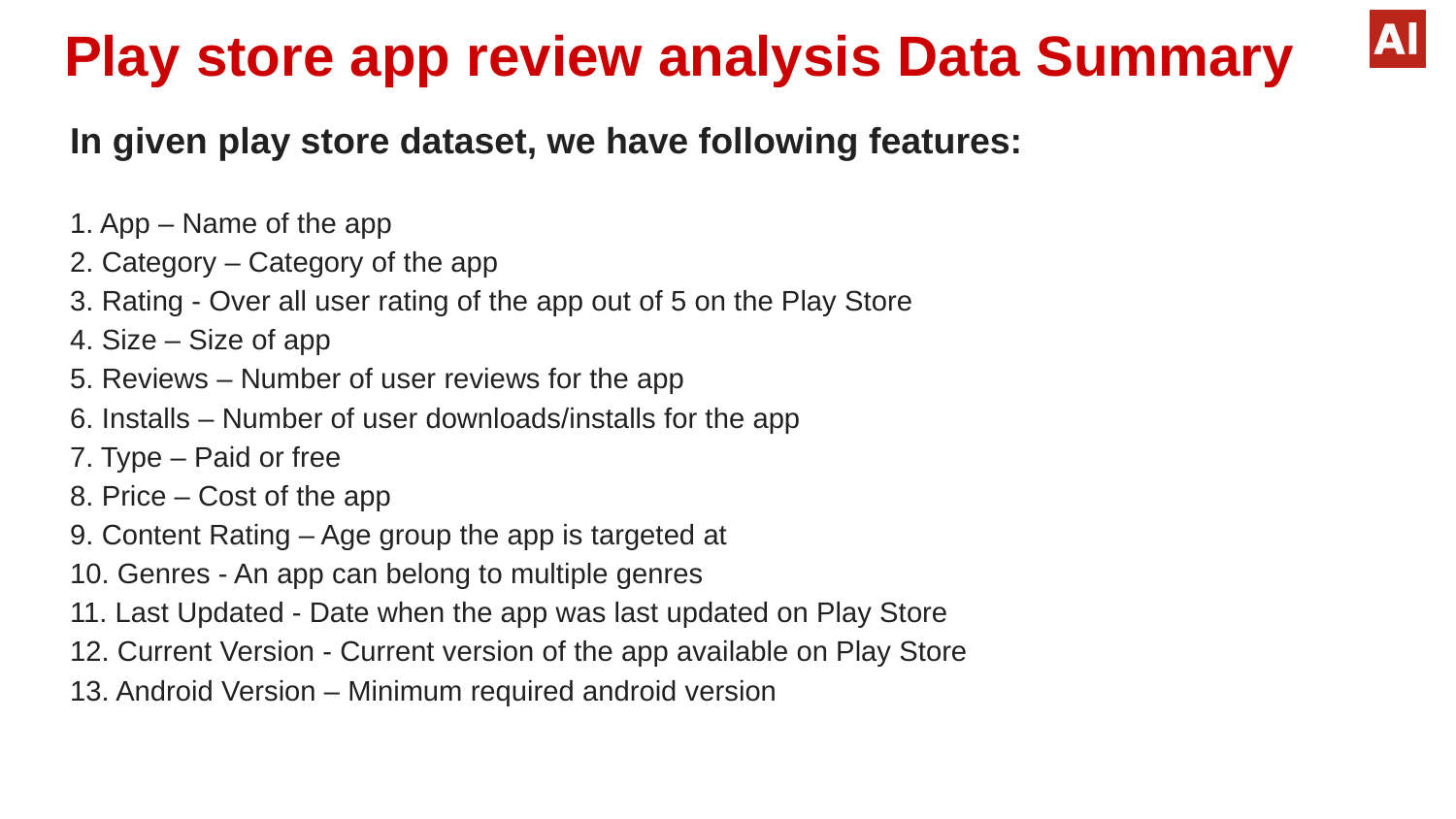

# Play store app review analysis Data Summary
In given play store dataset, we have following features:
1. App – Name of the app
2. Category – Category of the app
3. Rating - Over all user rating of the app out of 5 on the Play Store
4. Size – Size of app
5. Reviews – Number of user reviews for the app
6. Installs – Number of user downloads/installs for the app
7. Type – Paid or free
8. Price – Cost of the app
9. Content Rating – Age group the app is targeted at
10. Genres - An app can belong to multiple genres
11. Last Updated - Date when the app was last updated on Play Store
12. Current Version - Current version of the app available on Play Store
13. Android Version – Minimum required android version